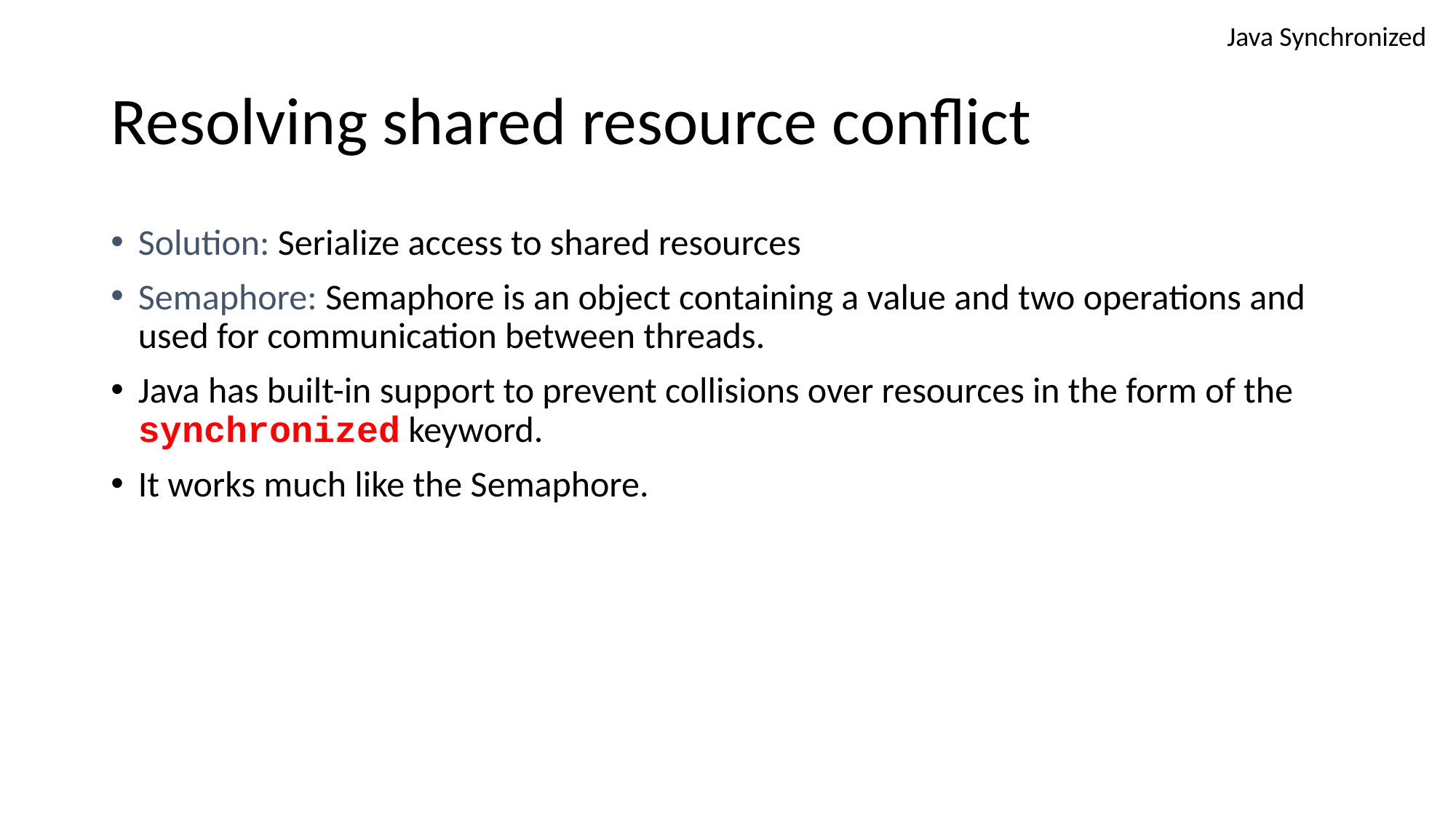

Java Synchronized
# Resolving shared resource conflict
Solution: Serialize access to shared resources
Semaphore: Semaphore is an object containing a value and two operations and used for communication between threads.
Java has built-in support to prevent collisions over resources in the form of the synchronized keyword.
It works much like the Semaphore.